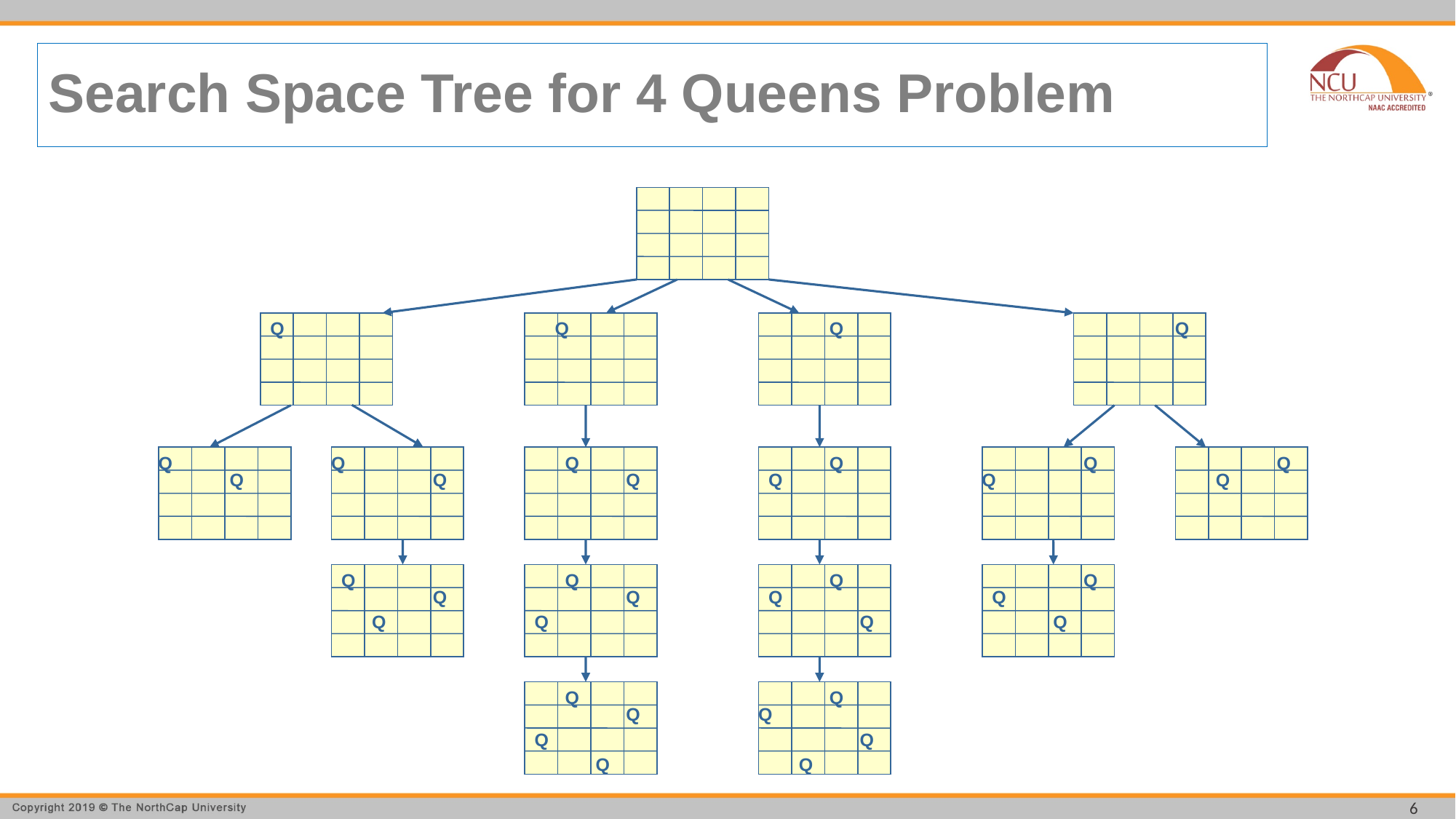

# Search Space Tree for 4 Queens Problem

Q

Q

Q

Q

Q
Q

Q
Q

Q
Q

Q
Q

Q
Q

Q
Q

Q
Q
Q

Q
Q
Q

Q
Q
Q

Q
Q
Q

Q
Q
Q
Q

Q
Q
Q
Q
6